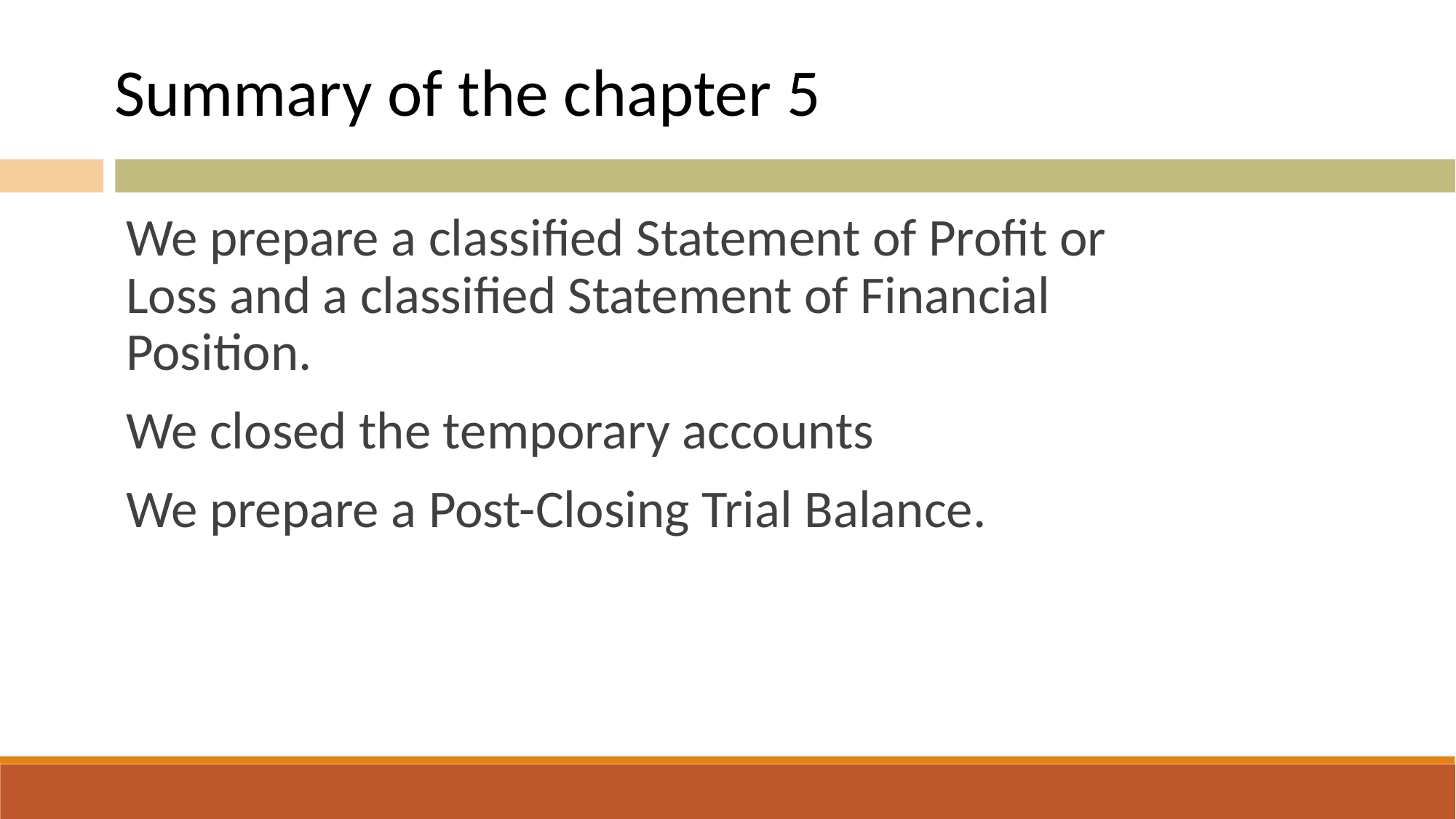

Summary of the chapter 5

We prepare a classified Statement of Profit or Loss and a classified Statement of Financial Position.
We closed the temporary accounts
We prepare a Post-Closing Trial Balance.